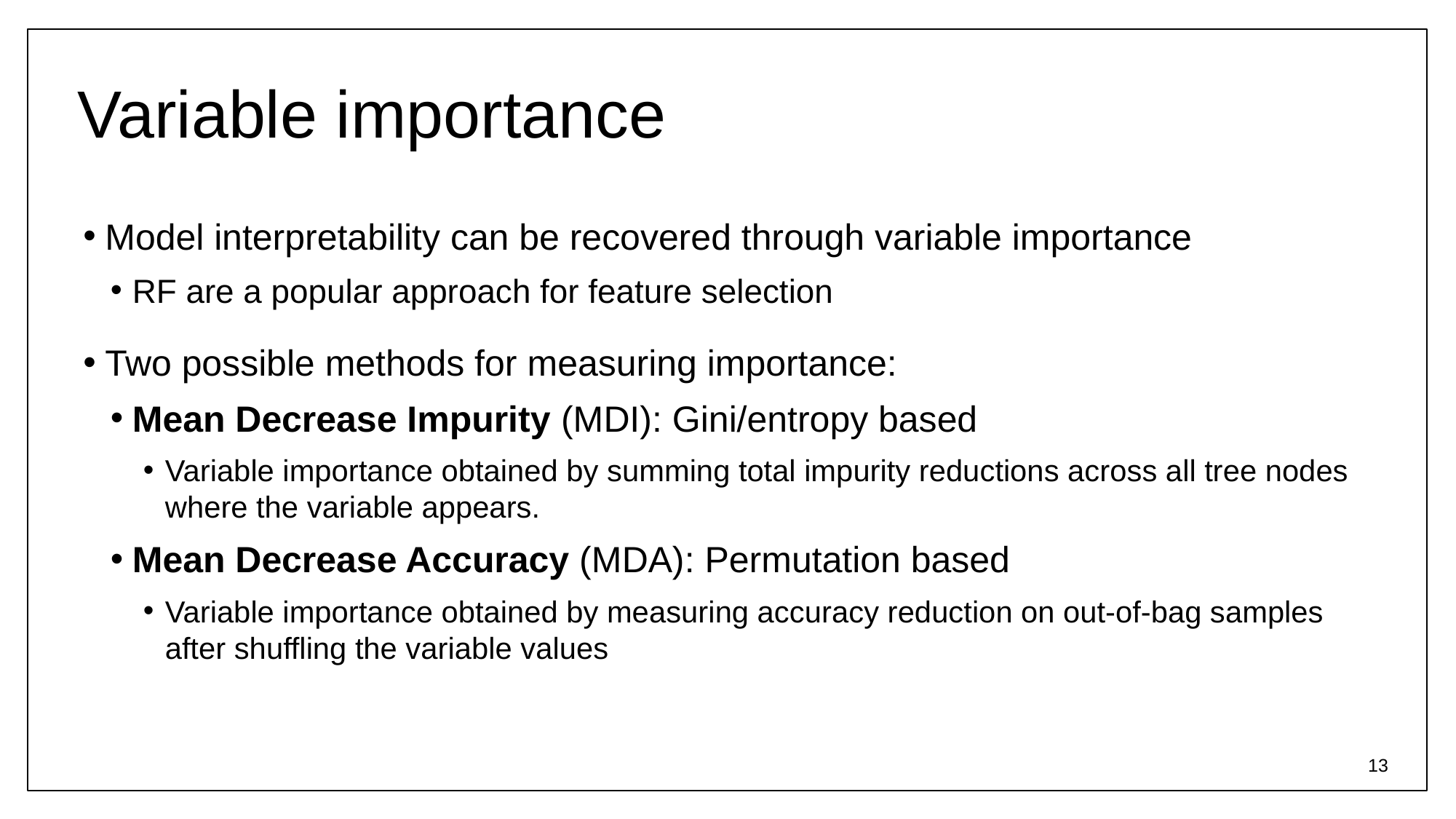

# Variable importance
Model interpretability can be recovered through variable importance
RF are a popular approach for feature selection
Two possible methods for measuring importance:
Mean Decrease Impurity (MDI): Gini/entropy based
Variable importance obtained by summing total impurity reductions across all tree nodes where the variable appears.
Mean Decrease Accuracy (MDA): Permutation based
Variable importance obtained by measuring accuracy reduction on out-of-bag samples after shuffling the variable values
13